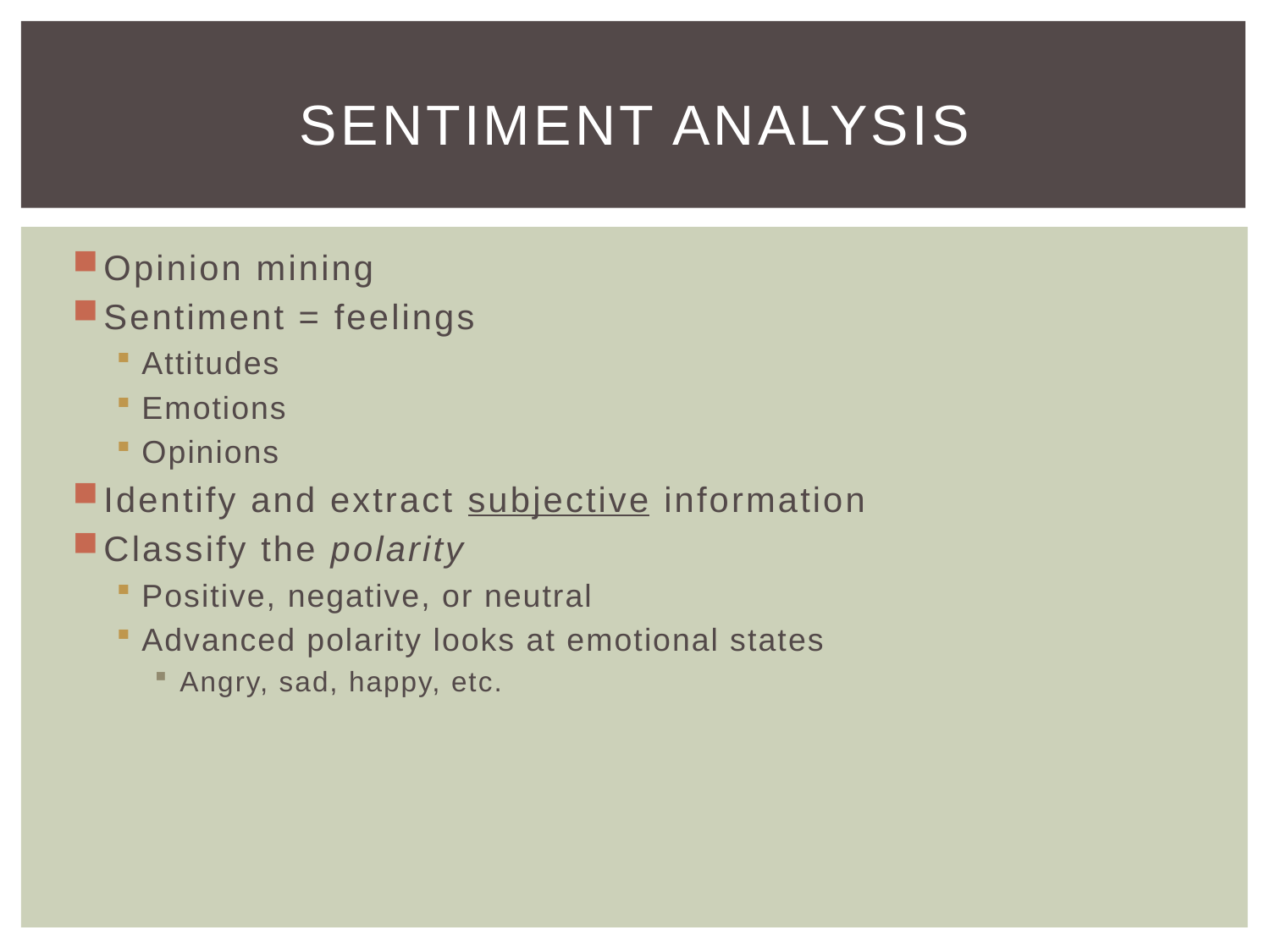

# Sentiment analysis
Opinion mining
Sentiment = feelings
Attitudes
Emotions
Opinions
Identify and extract subjective information
Classify the polarity
Positive, negative, or neutral
Advanced polarity looks at emotional states
Angry, sad, happy, etc.